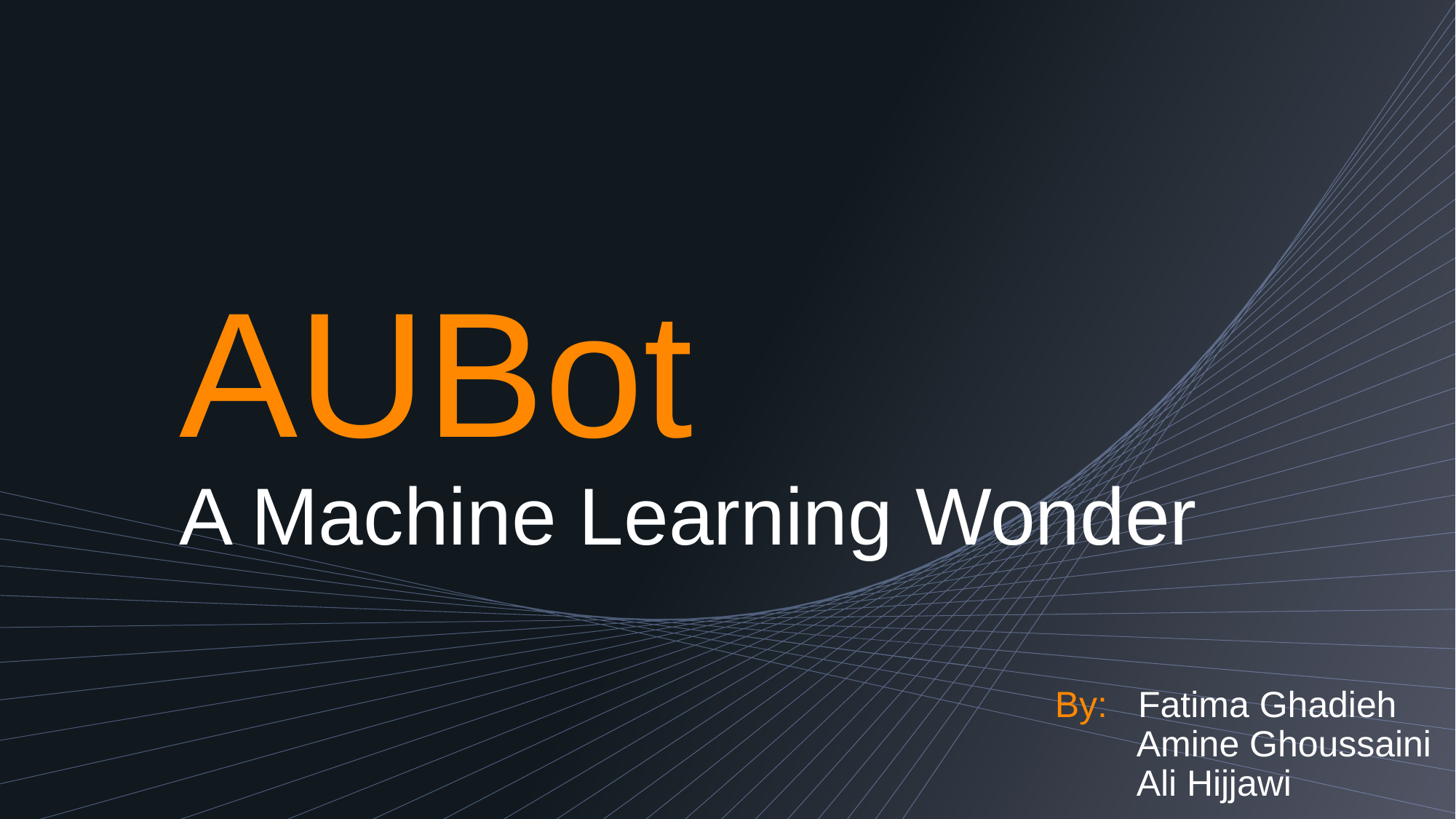

# AUBot A Machine Learning Wonder
By:   Fatima Ghadieh
        Amine Ghoussaini
        Ali Hijjawi